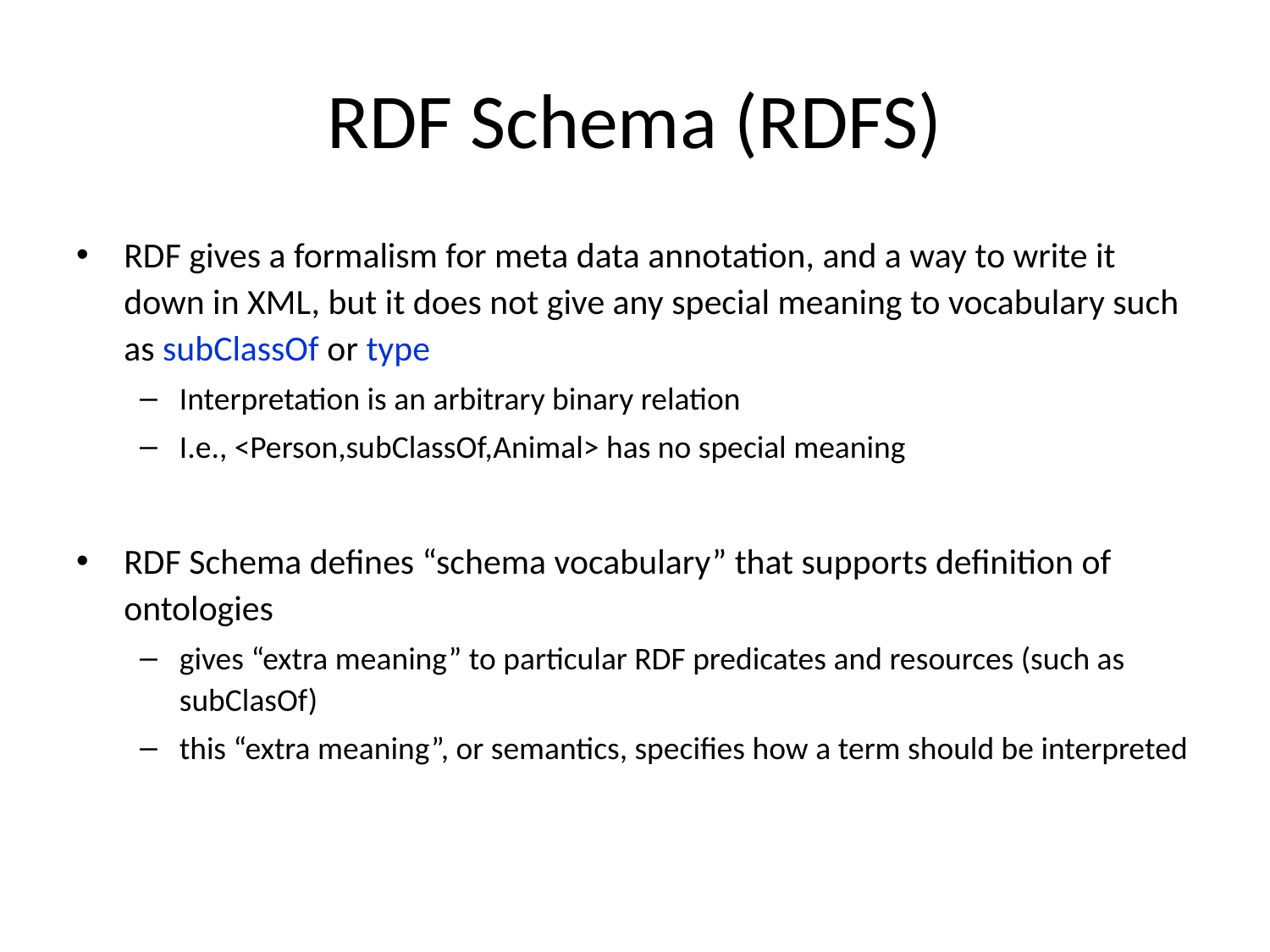

# RDF Schema (RDFS)
RDF gives a formalism for meta data annotation, and a way to write it down in XML, but it does not give any special meaning to vocabulary such as subClassOf or type
Interpretation is an arbitrary binary relation
I.e., <Person,subClassOf,Animal> has no special meaning

RDF Schema defines “schema vocabulary” that supports definition of ontologies
gives “extra meaning” to particular RDF predicates and resources (such as subClasOf)
this “extra meaning”, or semantics, specifies how a term should be interpreted